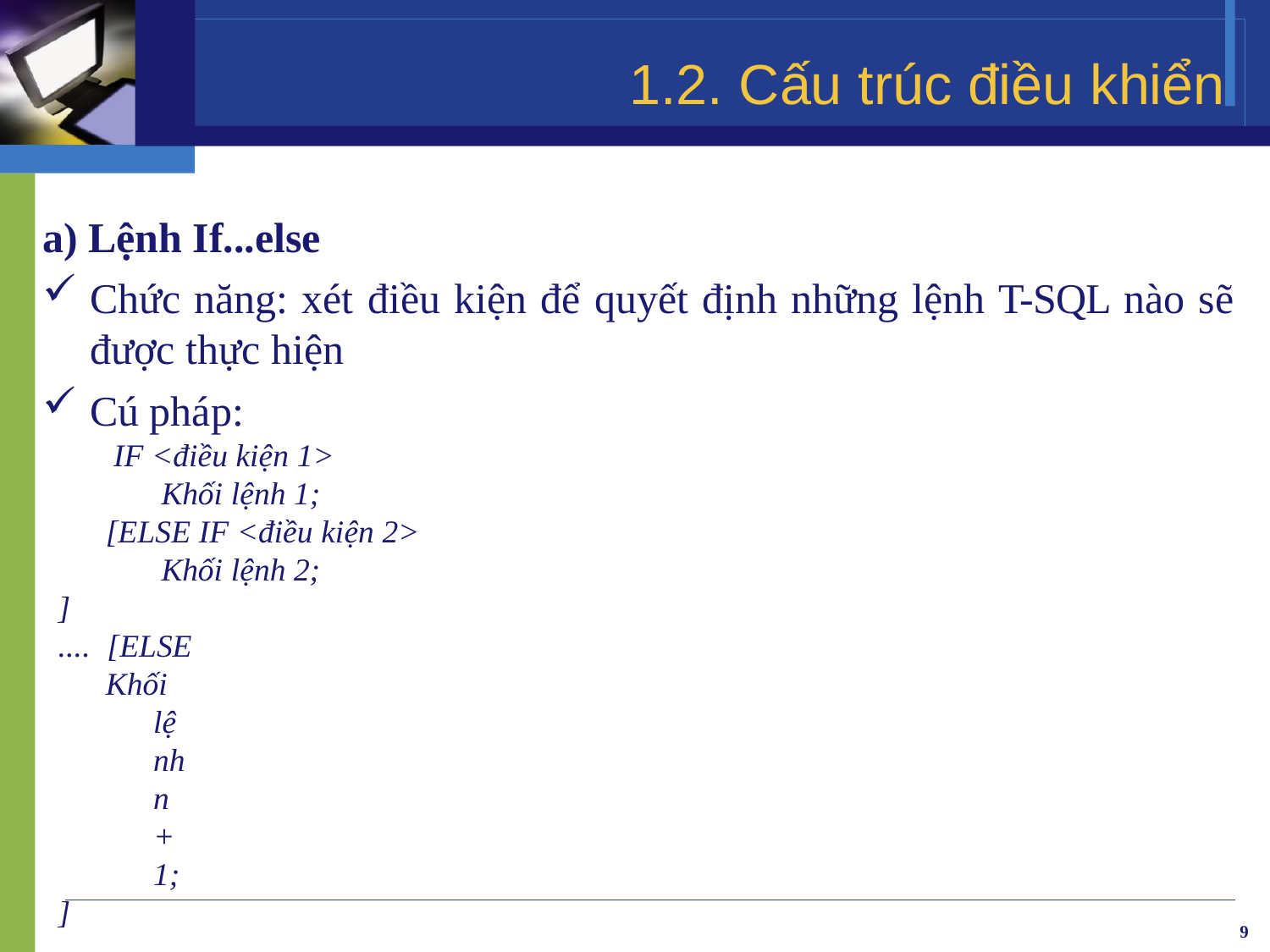

# 1.2. Cấu trúc điều khiển
a) Lệnh If...else
Chức năng: xét điều kiện để quyết định những lệnh T-SQL nào sẽ
được thực hiện
Cú pháp:
IF <điều kiện 1>  Khối lệnh 1;
[ELSE IF <điều kiện 2>  Khối lệnh 2;
]
....  [ELSE
Khối lệnh n + 1;
]
Trong đó: Khối lệnh là một hoặc nhiều lệnh nằm trong cặp từ khóa
begin...end
9